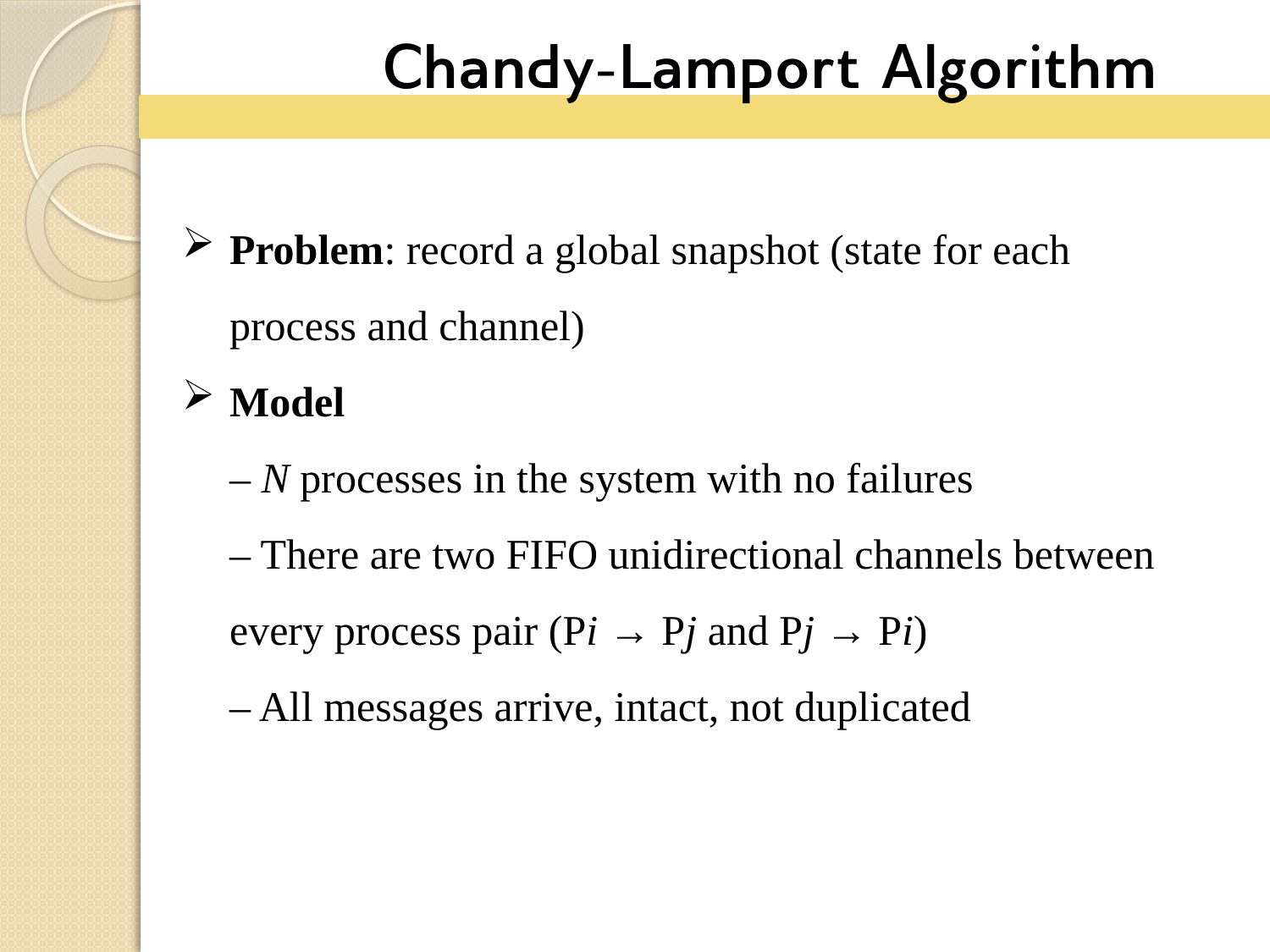

Chandy-Lamport Algorithm

Problem: record a global snapshot (state for each process and channel)
Model
– N processes in the system with no failures
– There are two FIFO unidirectional channels between every process pair (Pi → Pj and Pj → Pi)
– All messages arrive, intact, not duplicated